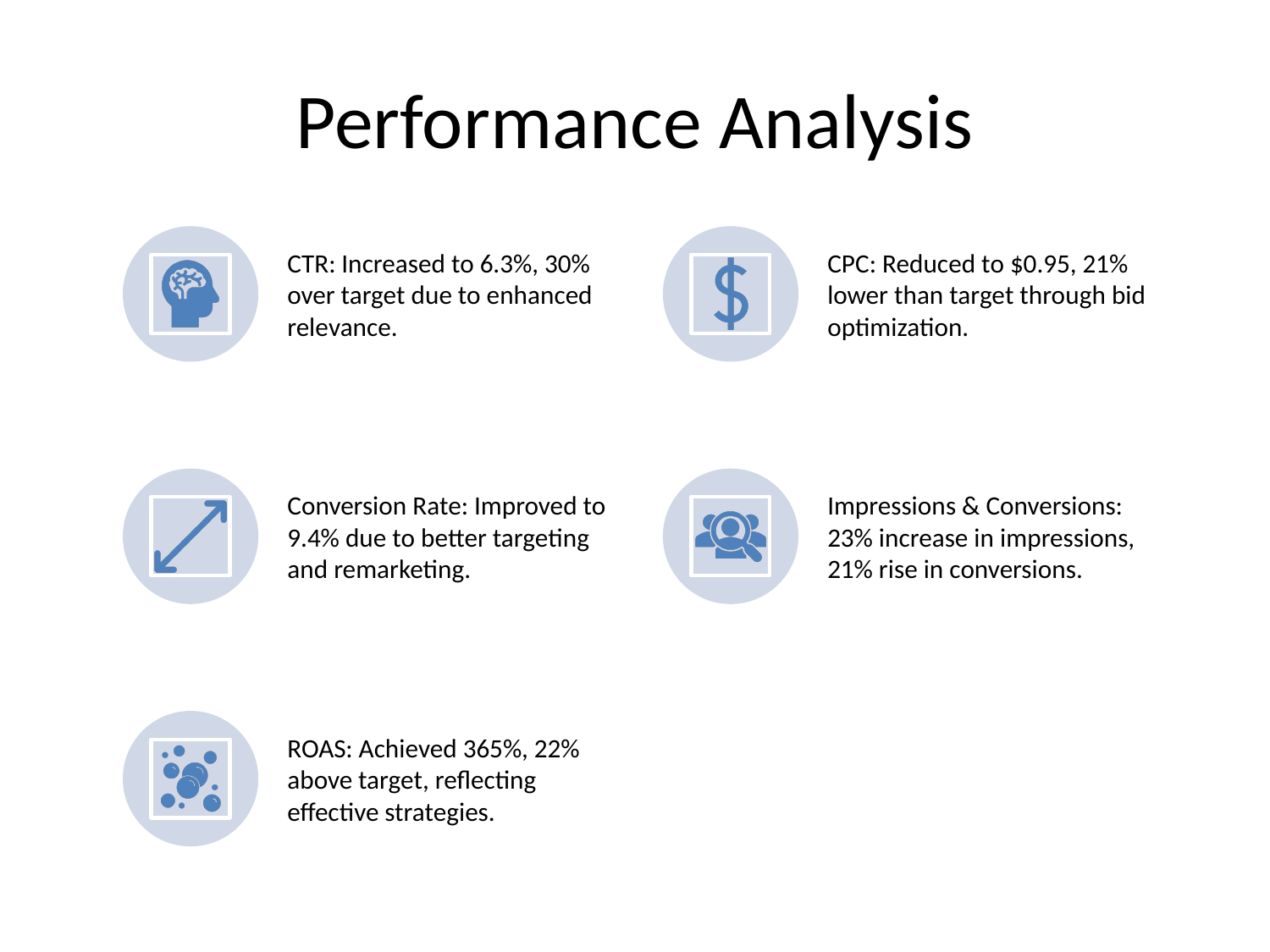

# Performance Analysis
CTR: Increased to 6.3%, 30% over target due to enhanced relevance.
CPC: Reduced to $0.95, 21% lower than target through bid optimization.
Conversion Rate: Improved to 9.4% due to better targeting and remarketing.
Impressions & Conversions: 23% increase in impressions, 21% rise in conversions.
ROAS: Achieved 365%, 22% above target, reflecting effective strategies.